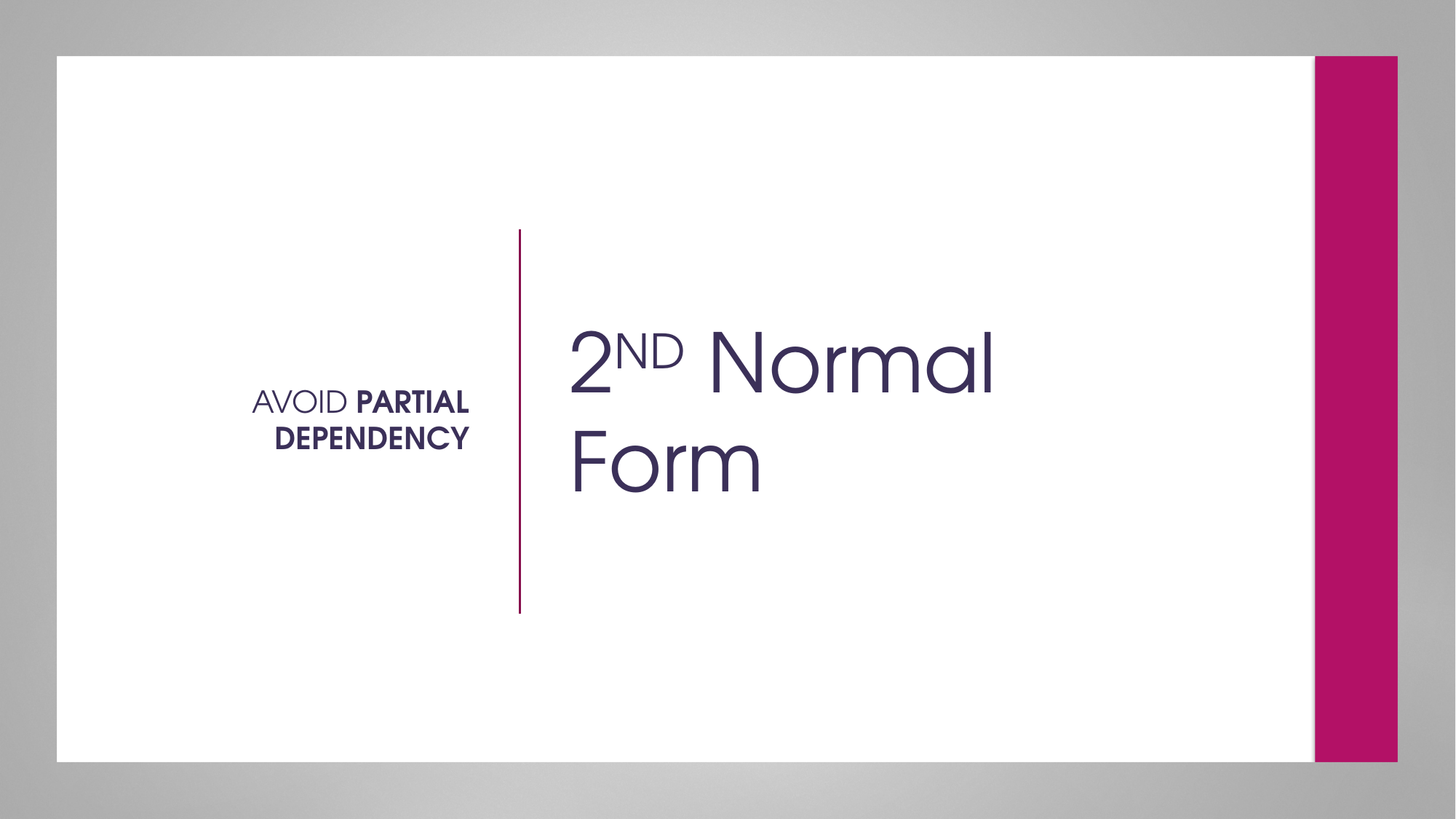

# 2ND Normal Form
AVOID PARTIAL DEPENDENCY